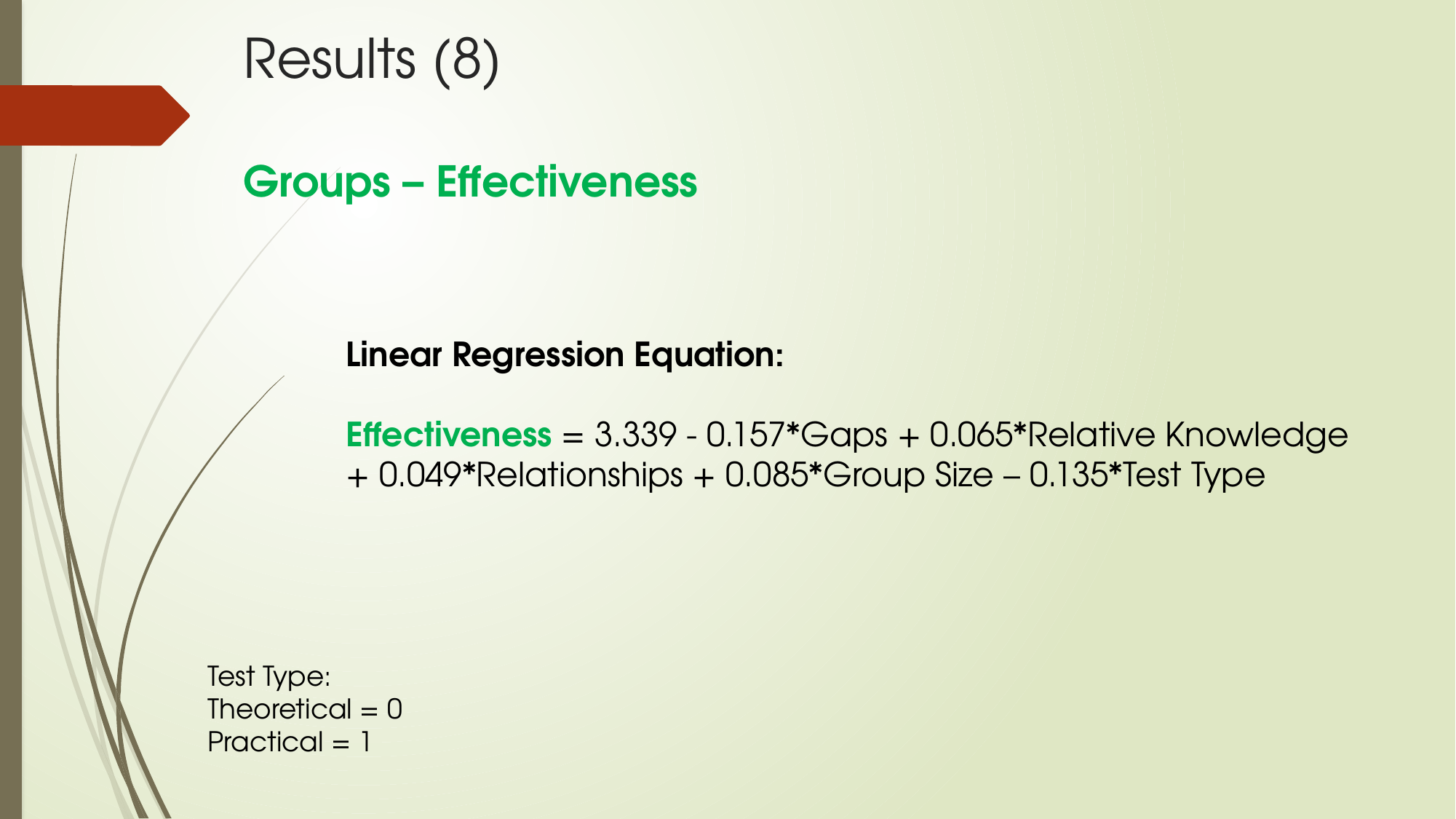

# Results (8) Groups – Effectiveness
Linear Regression Equation:

Effectiveness = 3.339 - 0.157*Gaps + 0.065*Relative Knowledge + 0.049*Relationships + 0.085*Group Size – 0.135*Test Type
Test Type:
Theoretical = 0
Practical = 1